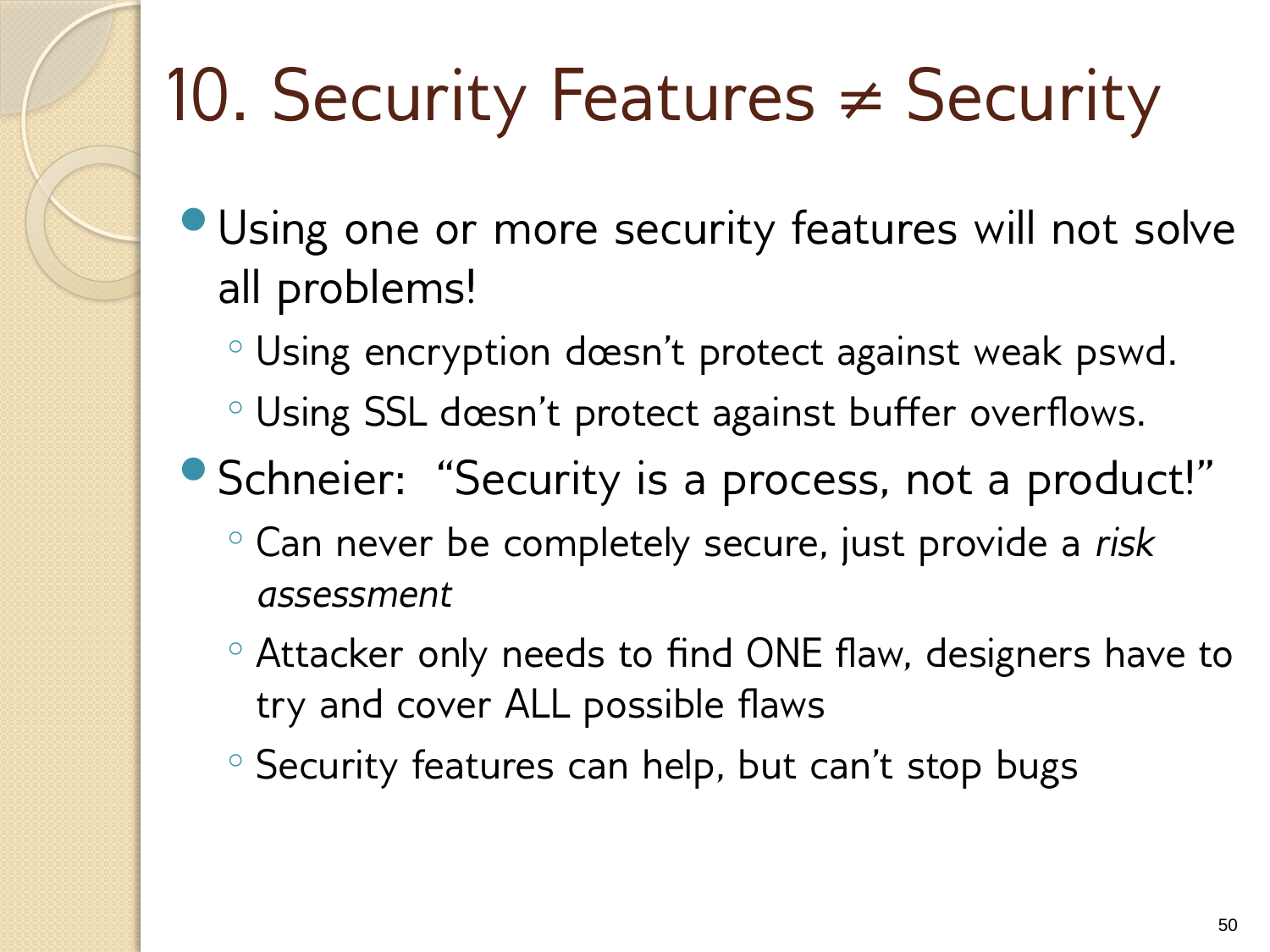

# 10. Security Features ≠ Security
Using one or more security features will not solve all problems!
Using encryption doesn’t protect against weak pswd.
Using SSL doesn’t protect against buffer overflows.
Schneier:  “Security is a process, not a product!”
Can never be completely secure, just provide a risk assessment
Attacker only needs to find ONE flaw, designers have to try and cover ALL possible flaws
Security features can help, but can’t stop bugs

50